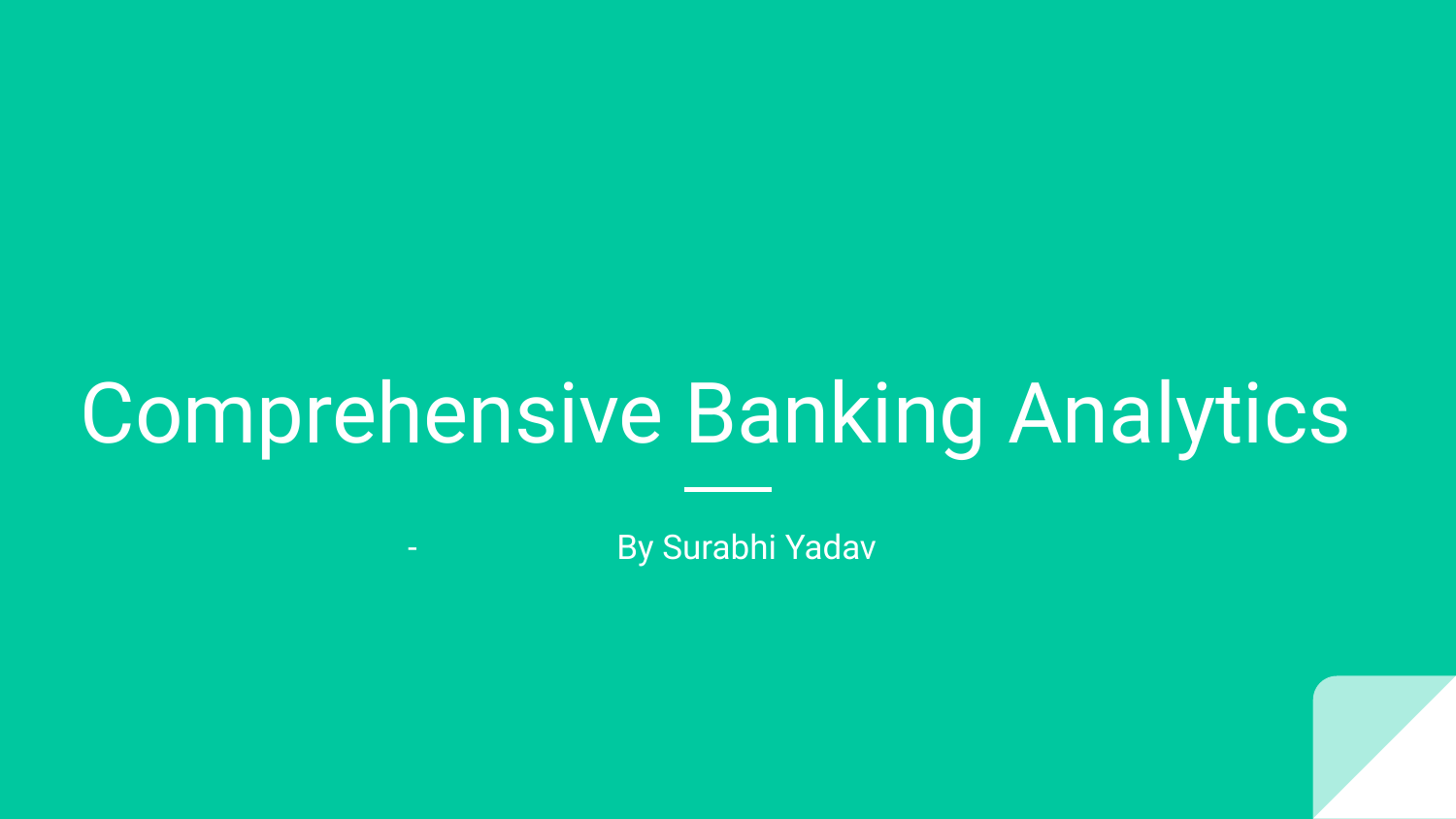

# Comprehensive Banking Analytics
By Surabhi Yadav